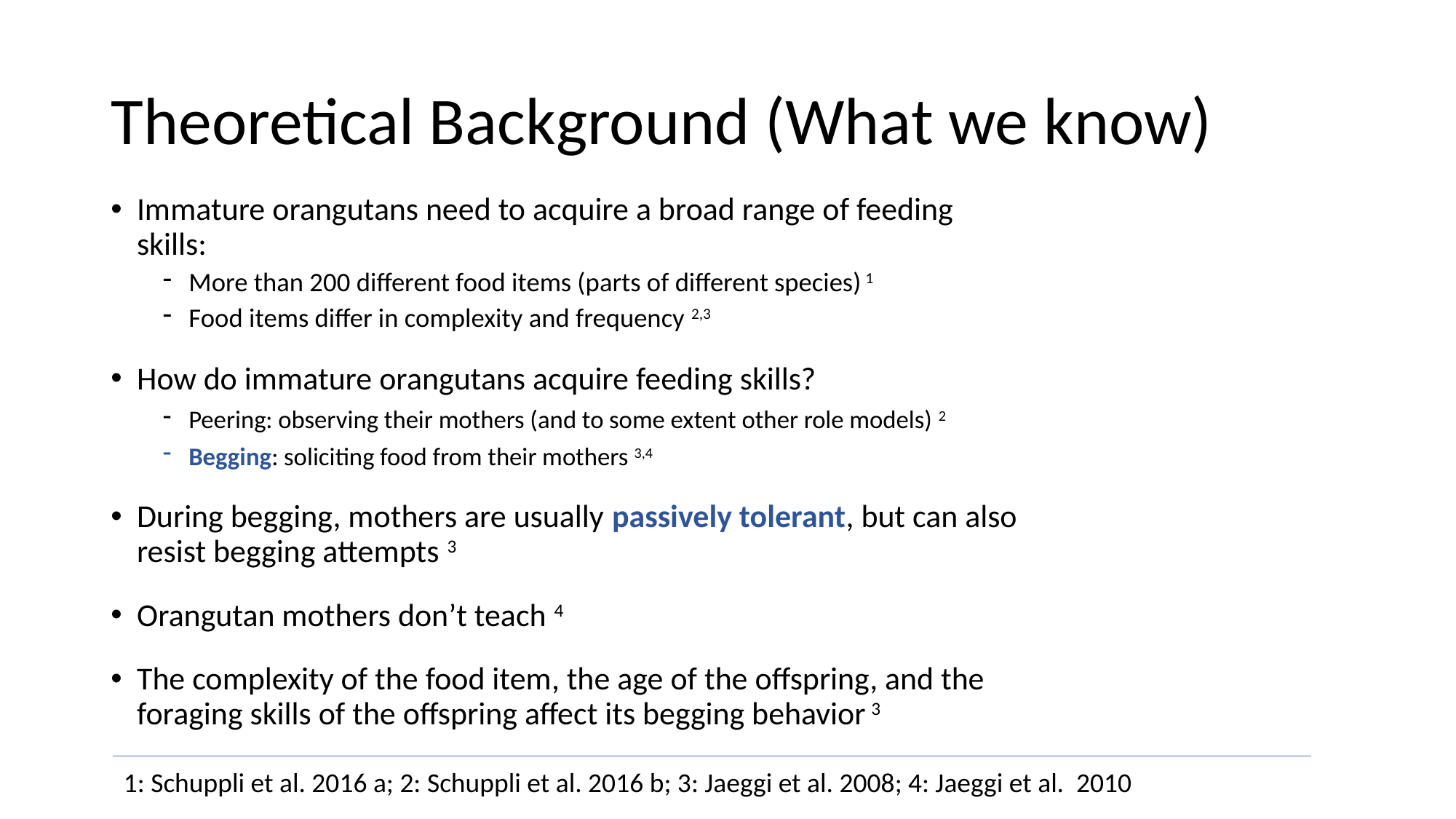

# Theoretical Background (What we know)
Immature orangutans need to acquire a broad range of feeding skills:
More than 200 different food items (parts of different species) 1
Food items differ in complexity and frequency 2,3
How do immature orangutans acquire feeding skills?
Peering: observing their mothers (and to some extent other role models) 2
Begging: soliciting food from their mothers 3,4
​During begging, mothers are usually passively tolerant, but can also resist begging attempts 3
Orangutan mothers don’t teach 4
The complexity of the food item, the age of the offspring, and the foraging skills of the offspring affect its begging behavior 3
1: Schuppli et al. 2016 a; 2: Schuppli et al. 2016 b; 3: Jaeggi et al. 2008; 4: Jaeggi et al.  2010